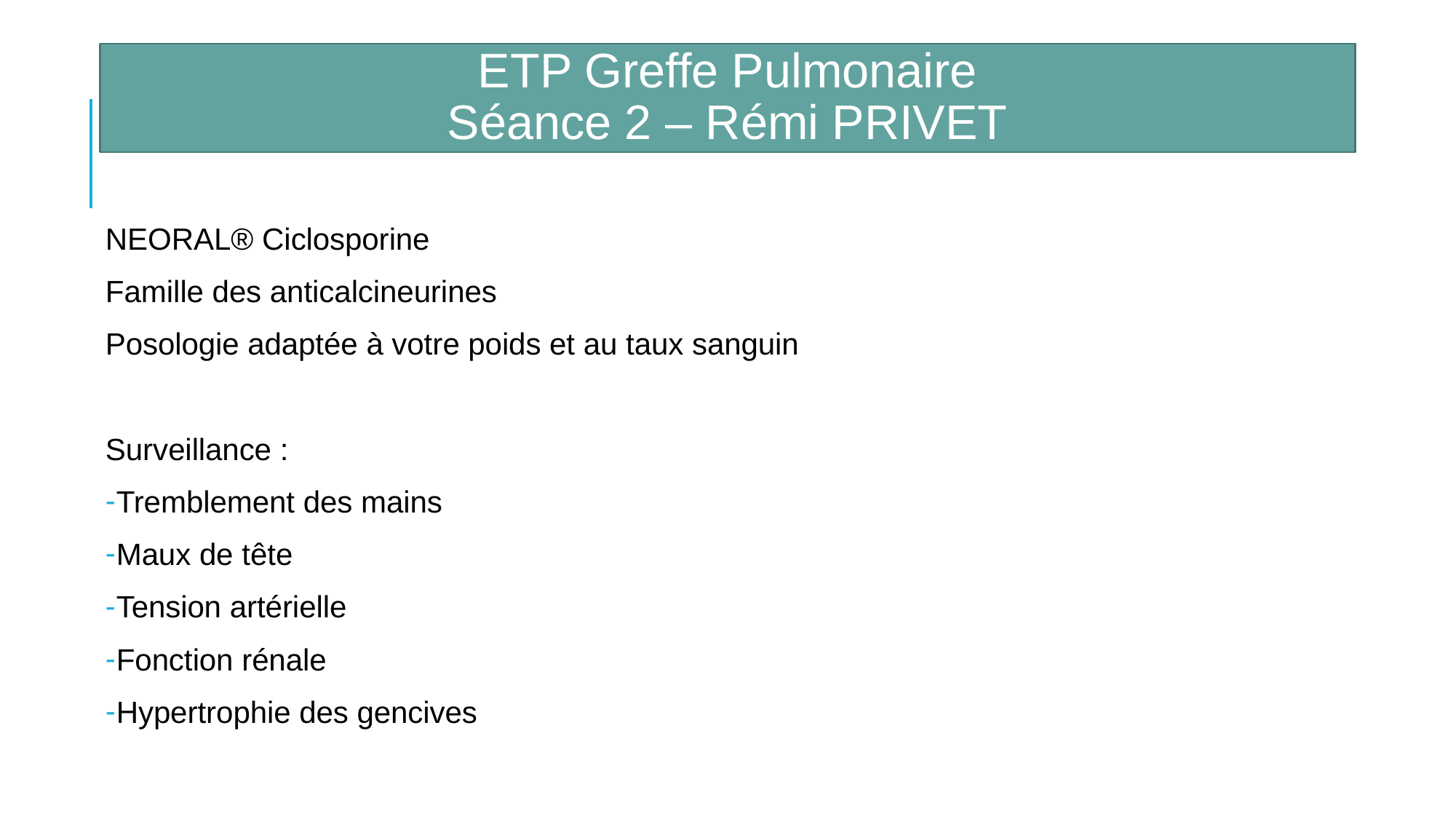

ETP Greffe Pulmonaire
Séance 2 – Rémi PRIVET
NEORAL® Ciclosporine
Famille des anticalcineurines
Posologie adaptée à votre poids et au taux sanguin

Surveillance :
Tremblement des mains
Maux de tête
Tension artérielle
Fonction rénale
Hypertrophie des gencives